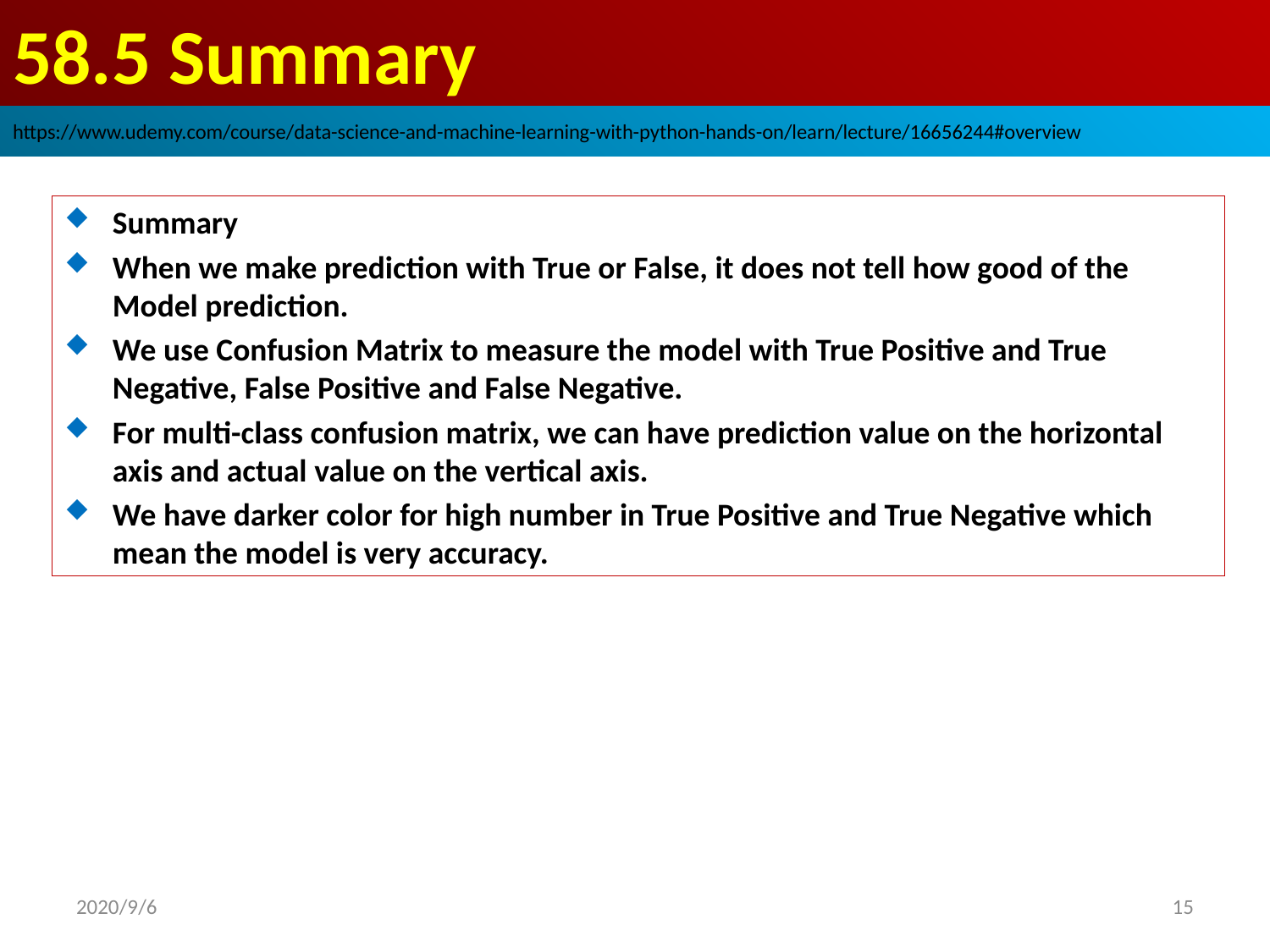

# 58.5 Summary
https://www.udemy.com/course/data-science-and-machine-learning-with-python-hands-on/learn/lecture/16656244#overview
Summary
When we make prediction with True or False, it does not tell how good of the Model prediction.
We use Confusion Matrix to measure the model with True Positive and True Negative, False Positive and False Negative.
For multi-class confusion matrix, we can have prediction value on the horizontal axis and actual value on the vertical axis.
We have darker color for high number in True Positive and True Negative which mean the model is very accuracy.
15
2020/9/6